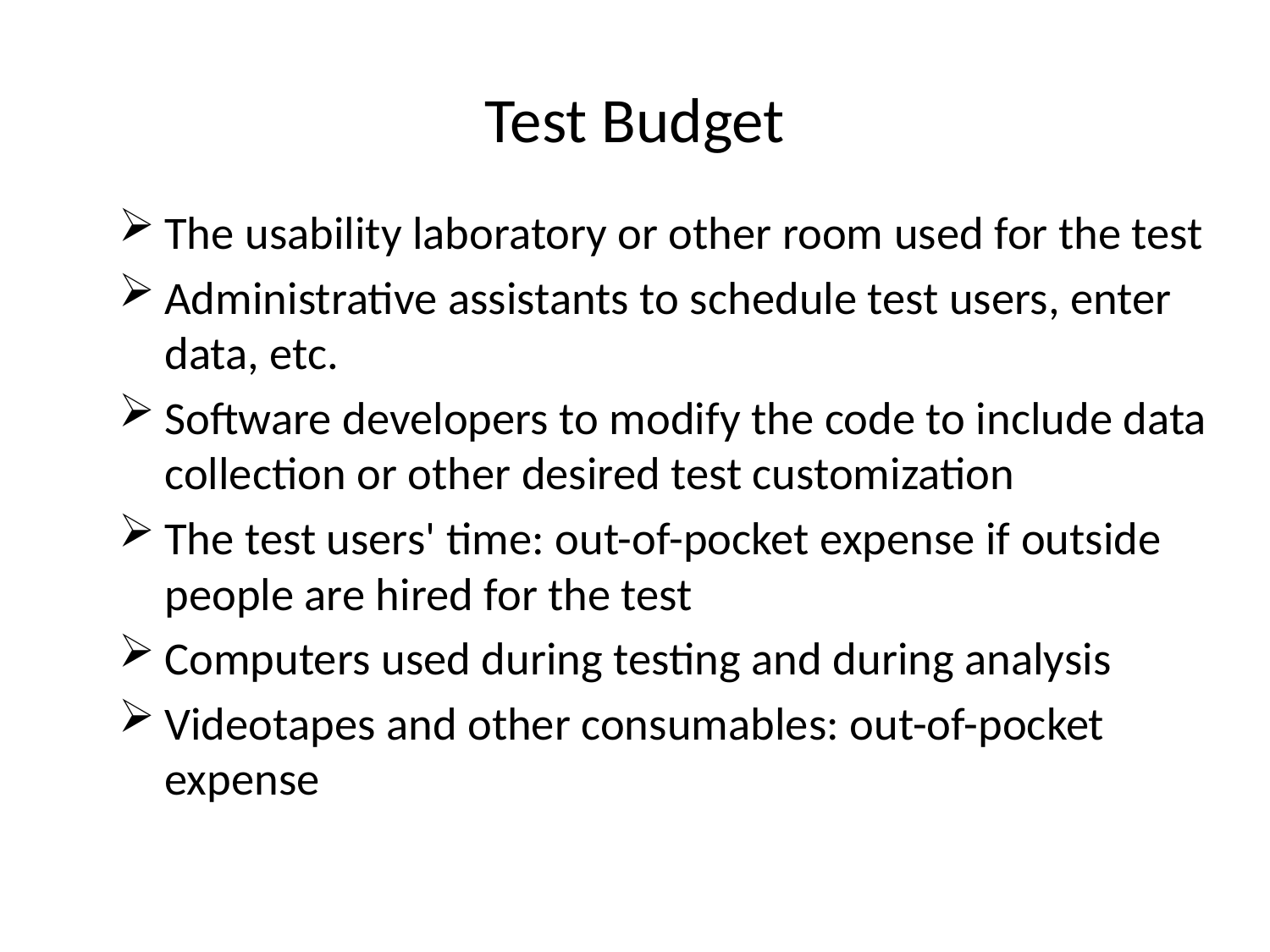

# Test Budget
The usability laboratory or other room used for the test
Administrative assistants to schedule test users, enter data, etc.
Software developers to modify the code to include data collection or other desired test customization
The test users' time: out-of-pocket expense if outside people are hired for the test
Computers used during testing and during analysis
Videotapes and other consumables: out-of-pocket expense